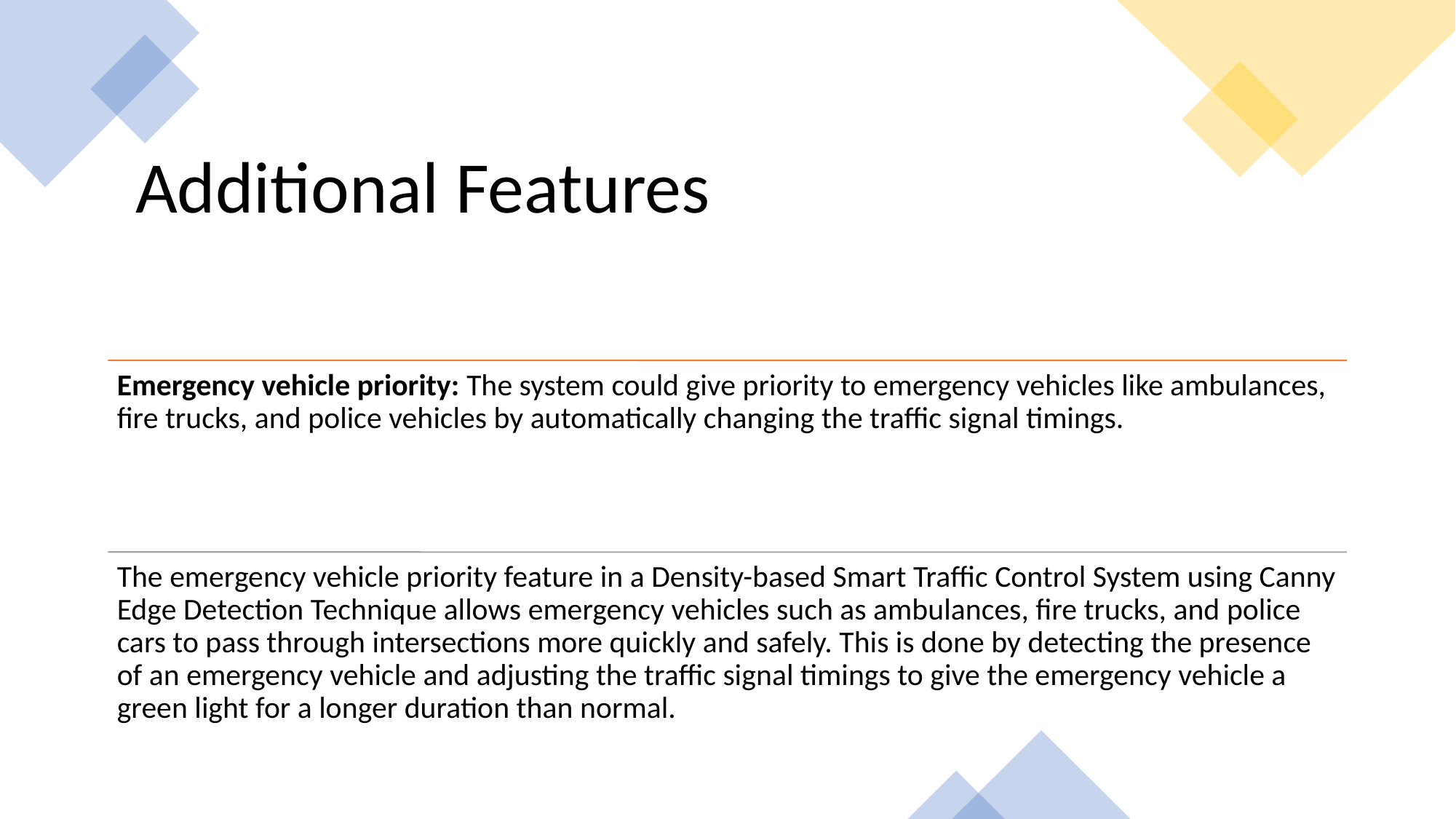

# Additional Features
Emergency vehicle priority: The system could give priority to emergency vehicles like ambulances, fire trucks, and police vehicles by automatically changing the traffic signal timings.
The emergency vehicle priority feature in a Density-based Smart Traffic Control System using Canny Edge Detection Technique allows emergency vehicles such as ambulances, fire trucks, and police cars to pass through intersections more quickly and safely. This is done by detecting the presence of an emergency vehicle and adjusting the traffic signal timings to give the emergency vehicle a green light for a longer duration than normal.